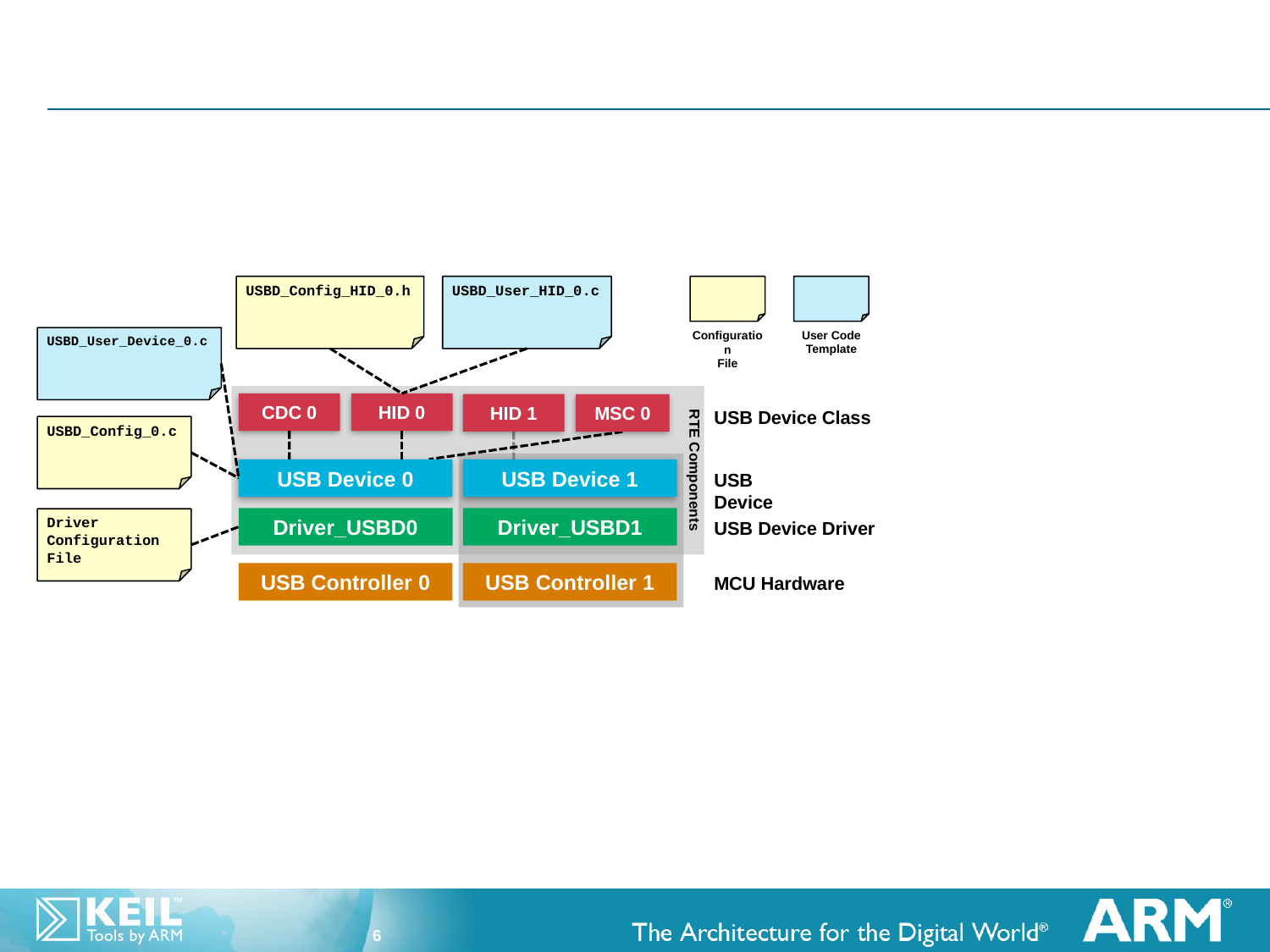

USBD_Config_HID_0.h
USBD_User_HID_0.c

User Code
Template
Configuration
File
USBD_User_Device_0.c
RTE Components
CDC 0
HID 0
HID 1
MSC 0
USB Device Class
USBD_Config_0.c

USB Device 0
USB Device 1
USB Device
Driver_USBD1
Driver_USBD0
Driver Configuration File
USB Device Driver
USB Controller 0
USB Controller 1
MCU Hardware